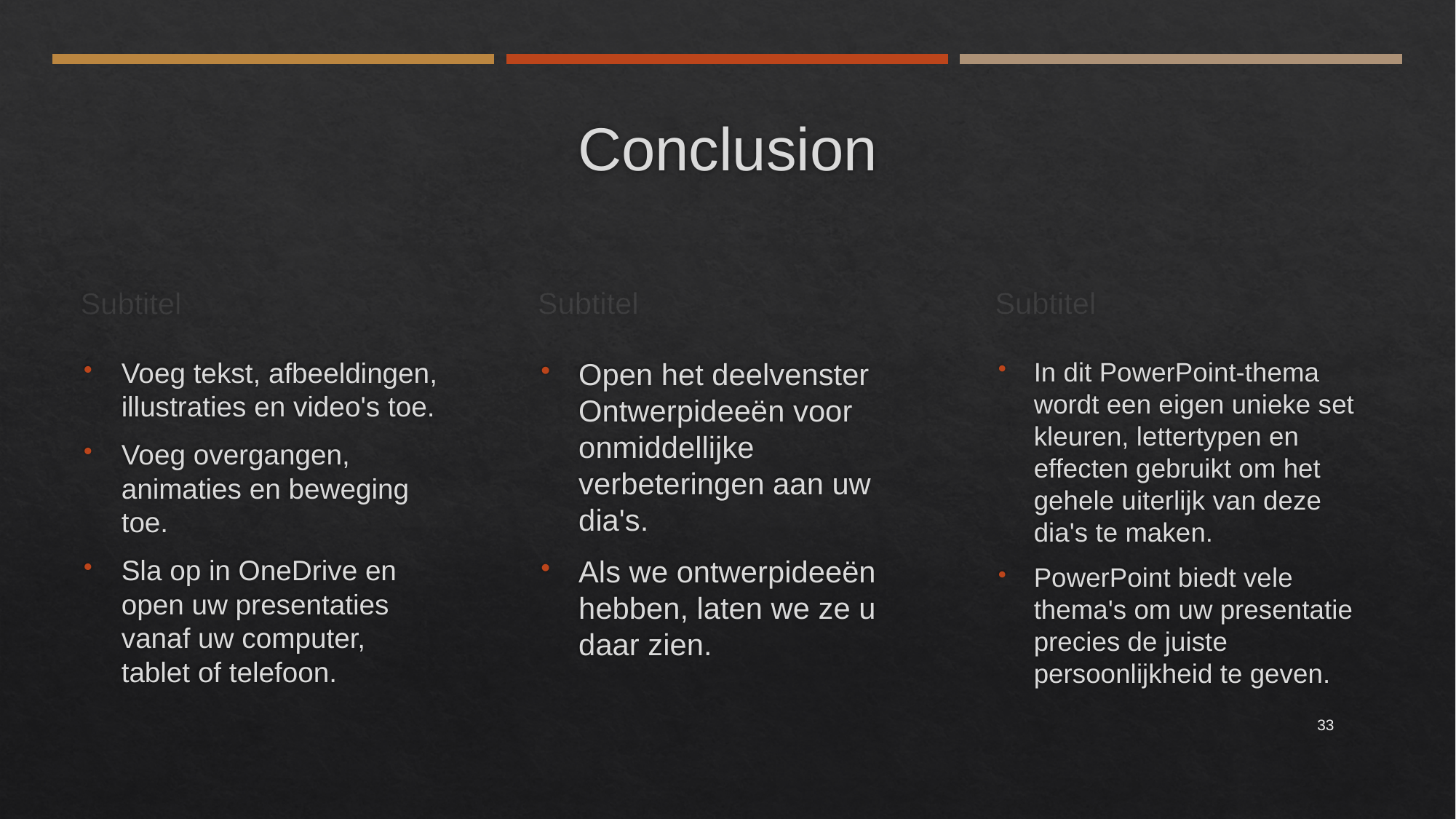

# Conclusion
Subtitel
Subtitel
Subtitel
Open het deelvenster Ontwerpideeën voor onmiddellijke verbeteringen aan uw dia's.
Als we ontwerpideeën hebben, laten we ze u daar zien.
In dit PowerPoint-thema wordt een eigen unieke set kleuren, lettertypen en effecten gebruikt om het gehele uiterlijk van deze dia's te maken.
PowerPoint biedt vele thema's om uw presentatie precies de juiste persoonlijkheid te geven.

Voeg tekst, afbeeldingen, illustraties en video's toe.
Voeg overgangen, animaties en beweging toe.
Sla op in OneDrive en open uw presentaties vanaf uw computer, tablet of telefoon.
33